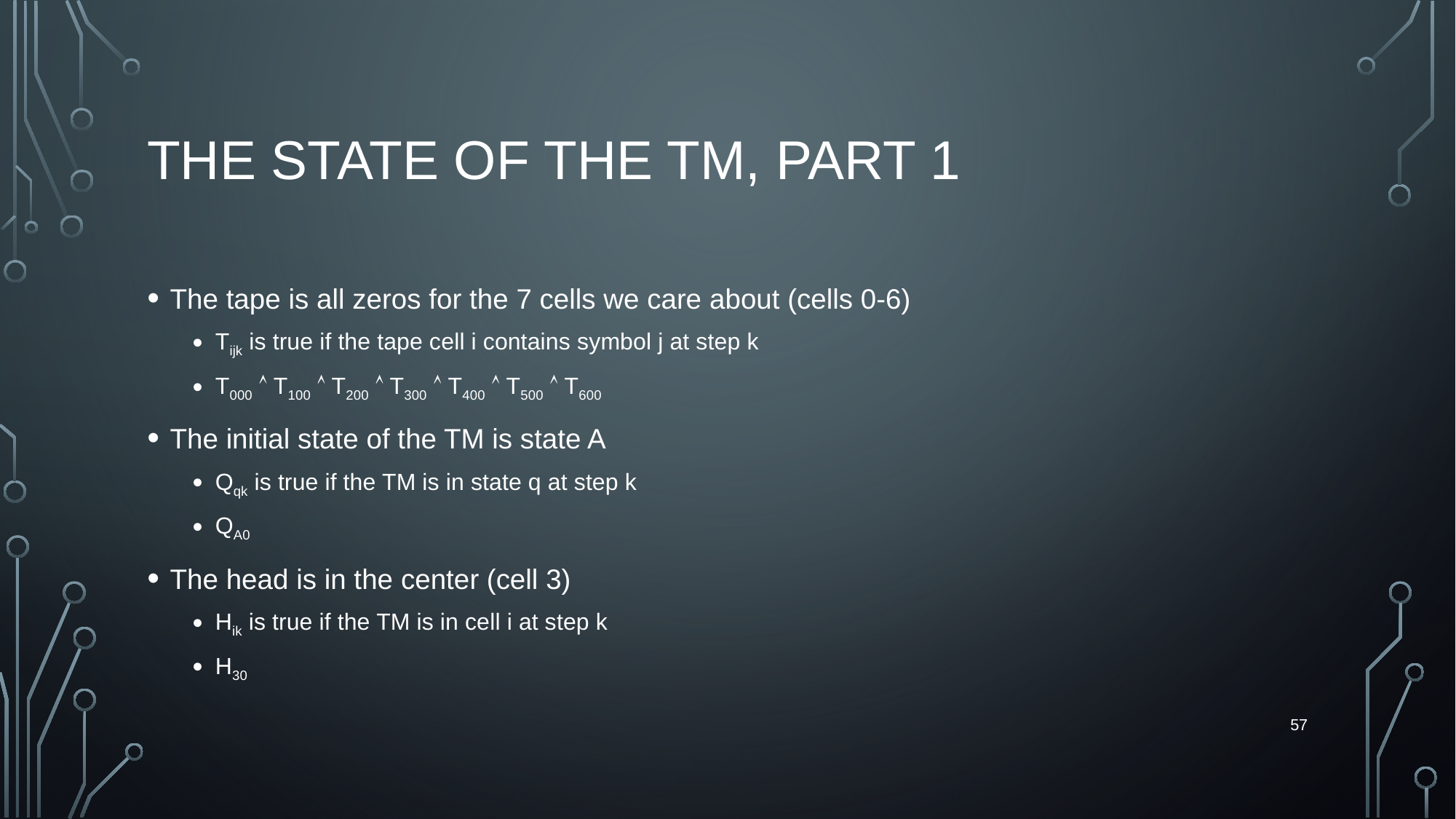

# The state of the TM, part 1
The tape is all zeros for the 7 cells we care about (cells 0-6)
Tijk is true if the tape cell i contains symbol j at step k
T000 ∧ T100 ∧ T200 ∧ T300 ∧ T400 ∧ T500 ∧ T600
The initial state of the TM is state A
Qqk is true if the TM is in state q at step k
QA0
The head is in the center (cell 3)
Hik is true if the TM is in cell i at step k
H30

57